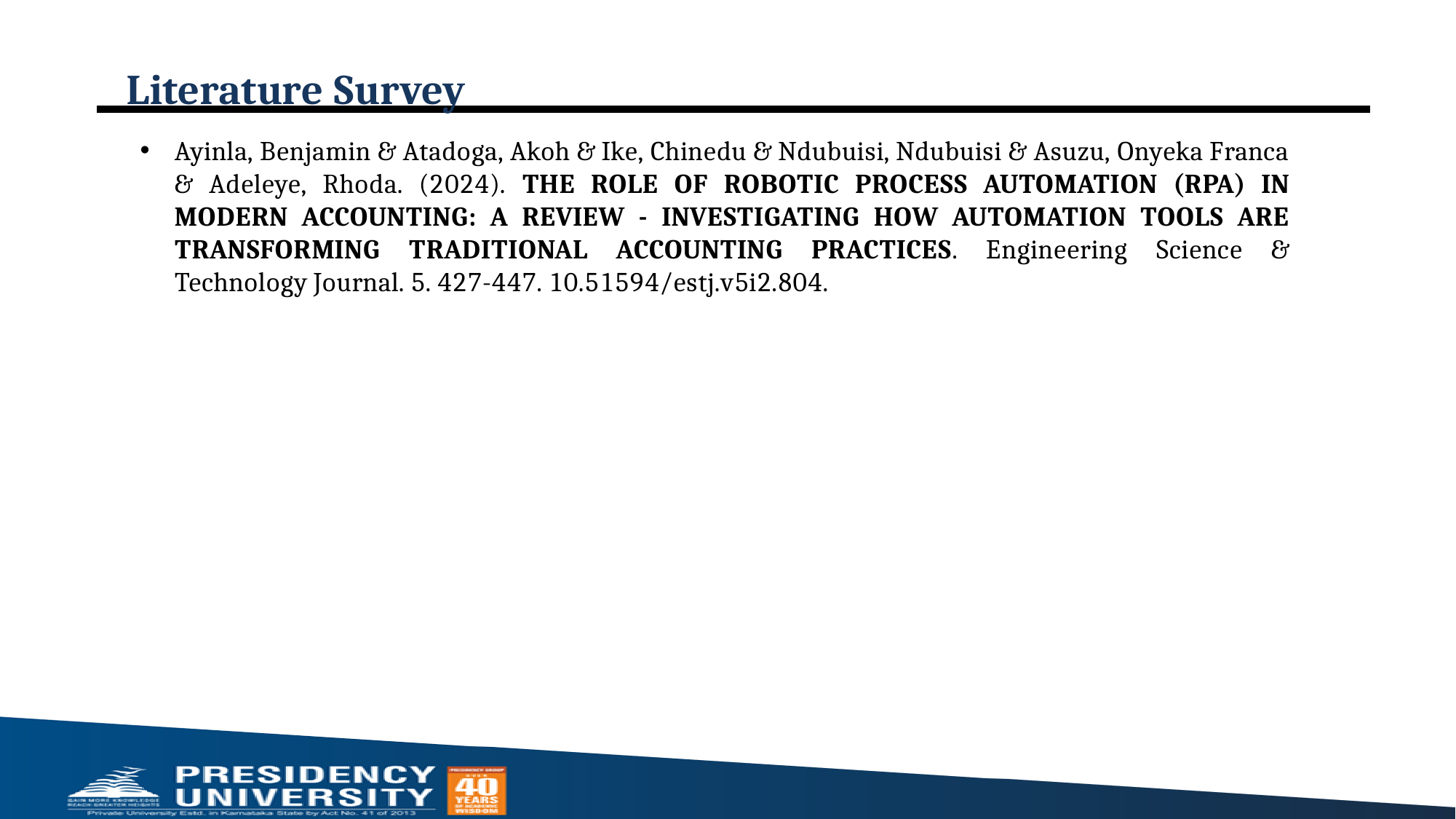

# Literature Survey
Ayinla, Benjamin & Atadoga, Akoh & Ike, Chinedu & Ndubuisi, Ndubuisi & Asuzu, Onyeka Franca & Adeleye, Rhoda. (2024). THE ROLE OF ROBOTIC PROCESS AUTOMATION (RPA) IN MODERN ACCOUNTING: A REVIEW - INVESTIGATING HOW AUTOMATION TOOLS ARE TRANSFORMING TRADITIONAL ACCOUNTING PRACTICES. Engineering Science & Technology Journal. 5. 427-447. 10.51594/estj.v5i2.804.